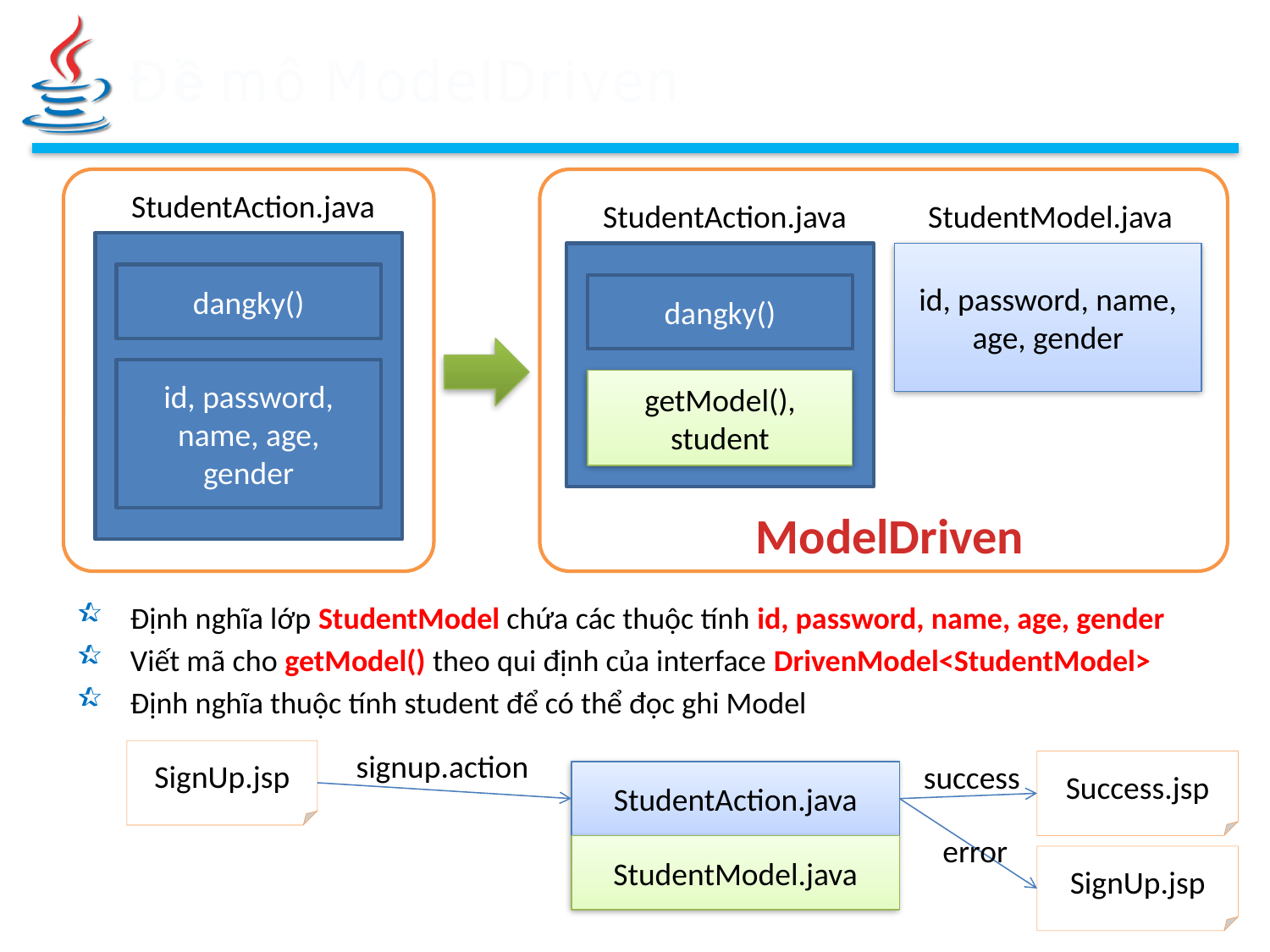

# Đề mô ModelDriven

StudentAction.java
StudentAction.java
StudentModel.java

id, password, name, age, gender
dangky()
dangky()

id, password, name, age, gender
getModel(), student
ModelDriven
Định nghĩa lớp StudentModel chứa các thuộc tính id, password, name, age, gender
Viết mã cho getModel() theo qui định của interface DrivenModel<StudentModel>
Định nghĩa thuộc tính student để có thể đọc ghi Model
SignUp.jsp
signup.action
success
Success.jsp
StudentAction.java
error
StudentModel.java
SignUp.jsp